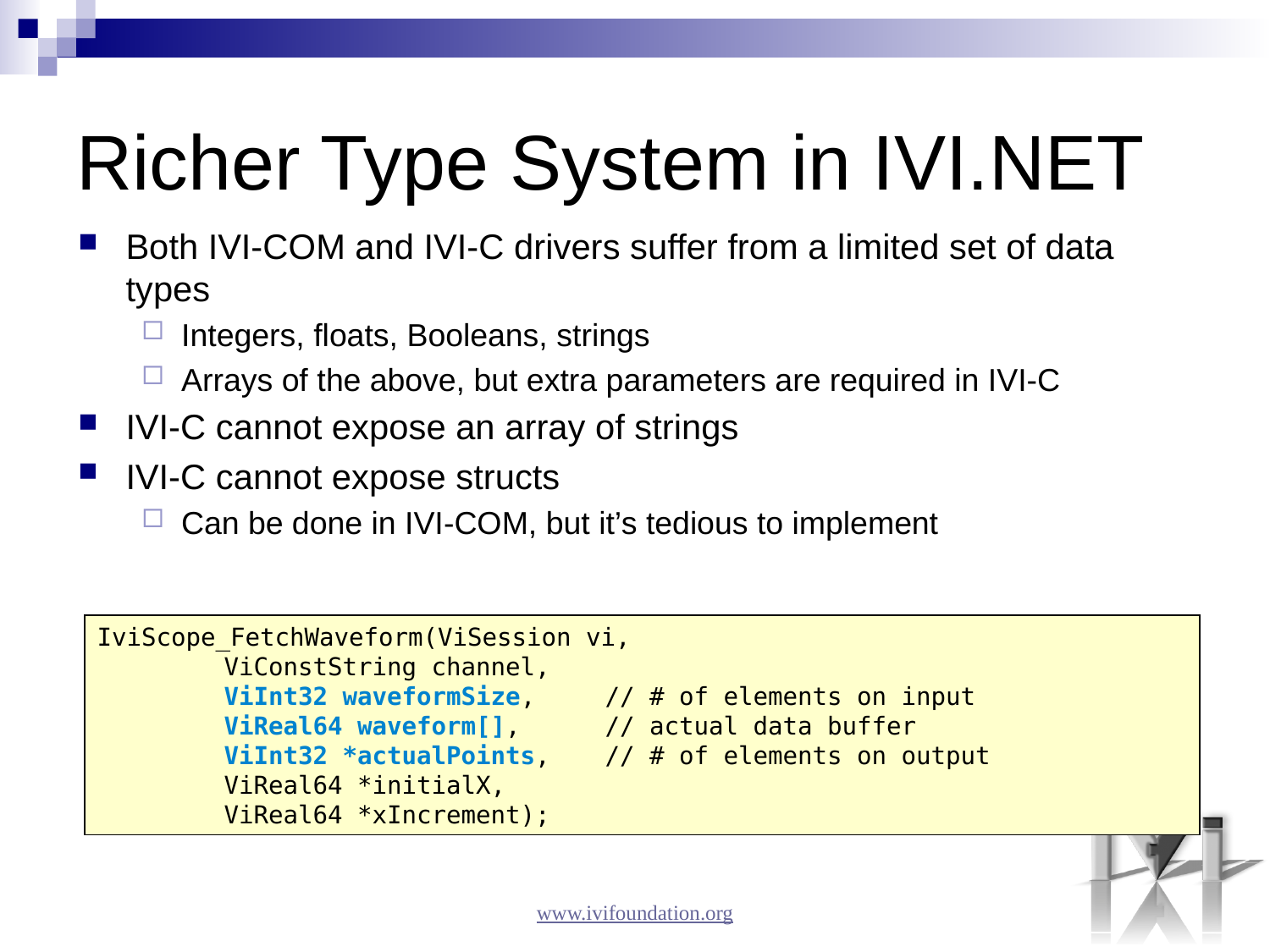

# Richer Type System in IVI.NET
Both IVI-COM and IVI-C drivers suffer from a limited set of data types
Integers, floats, Booleans, strings
Arrays of the above, but extra parameters are required in IVI-C
IVI-C cannot expose an array of strings
IVI-C cannot expose structs
Can be done in IVI-COM, but it’s tedious to implement
IviScope_FetchWaveform(ViSession vi,
	ViConstString channel,
	ViInt32 waveformSize,	// # of elements on input
	ViReal64 waveform[],	// actual data buffer
	ViInt32 *actualPoints,	// # of elements on output
	ViReal64 *initialX,
	ViReal64 *xIncrement);
www.ivifoundation.org